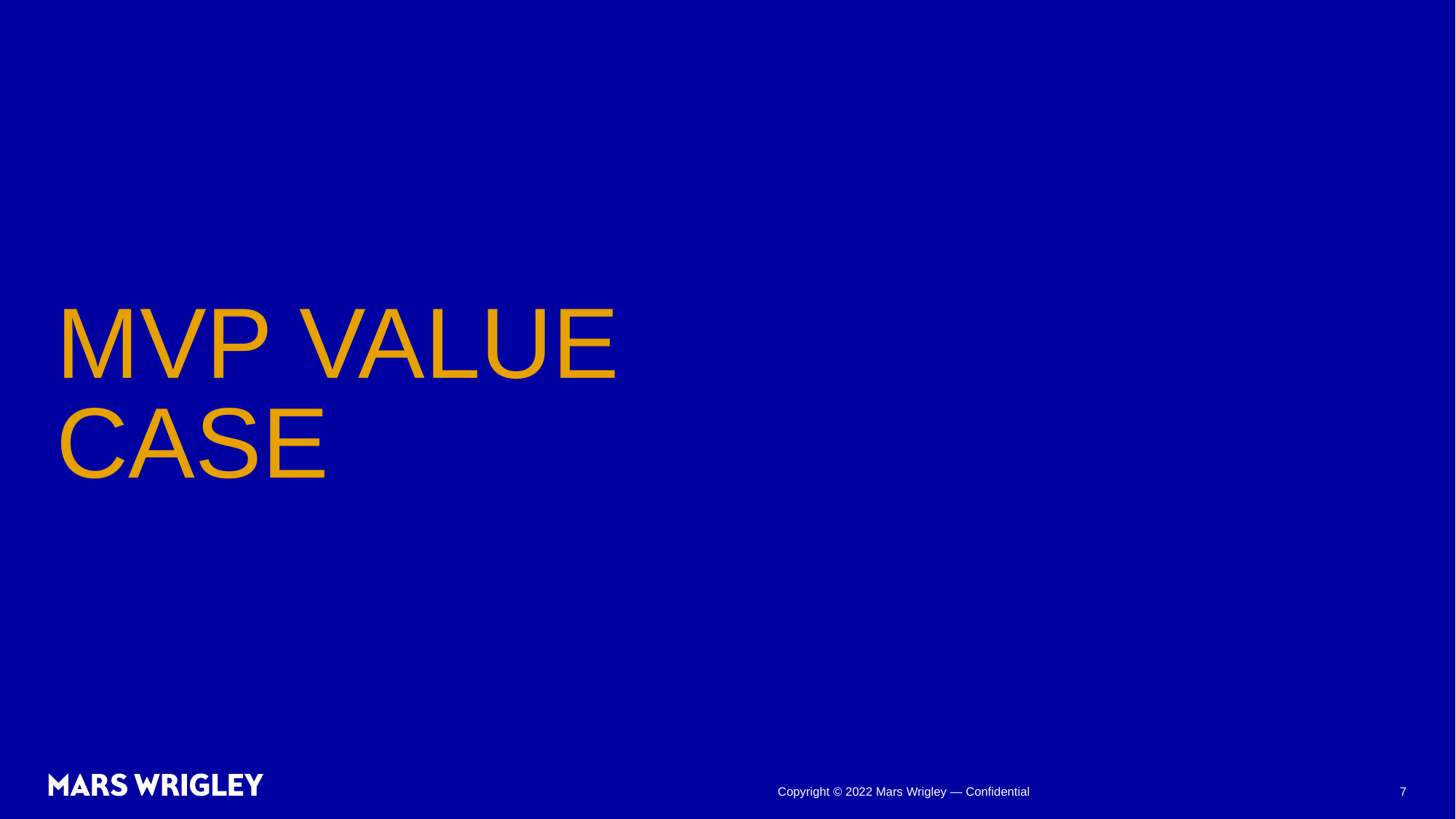

# MVP VALUE CASE
Copyright © 2022 Mars Wrigley — Confidential
7